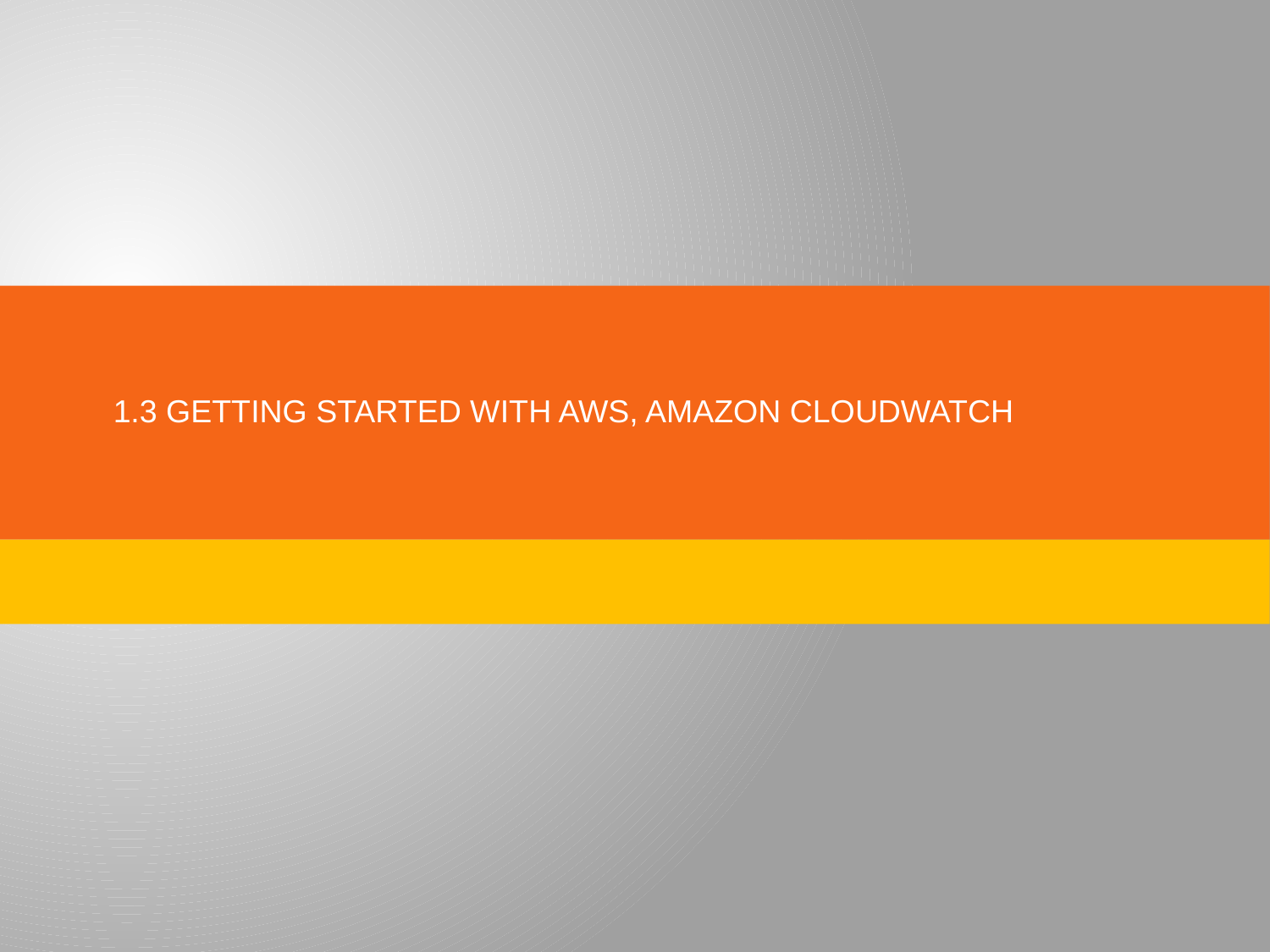

# 1.3 Getting Started with AWS, Amazon CloudWatch